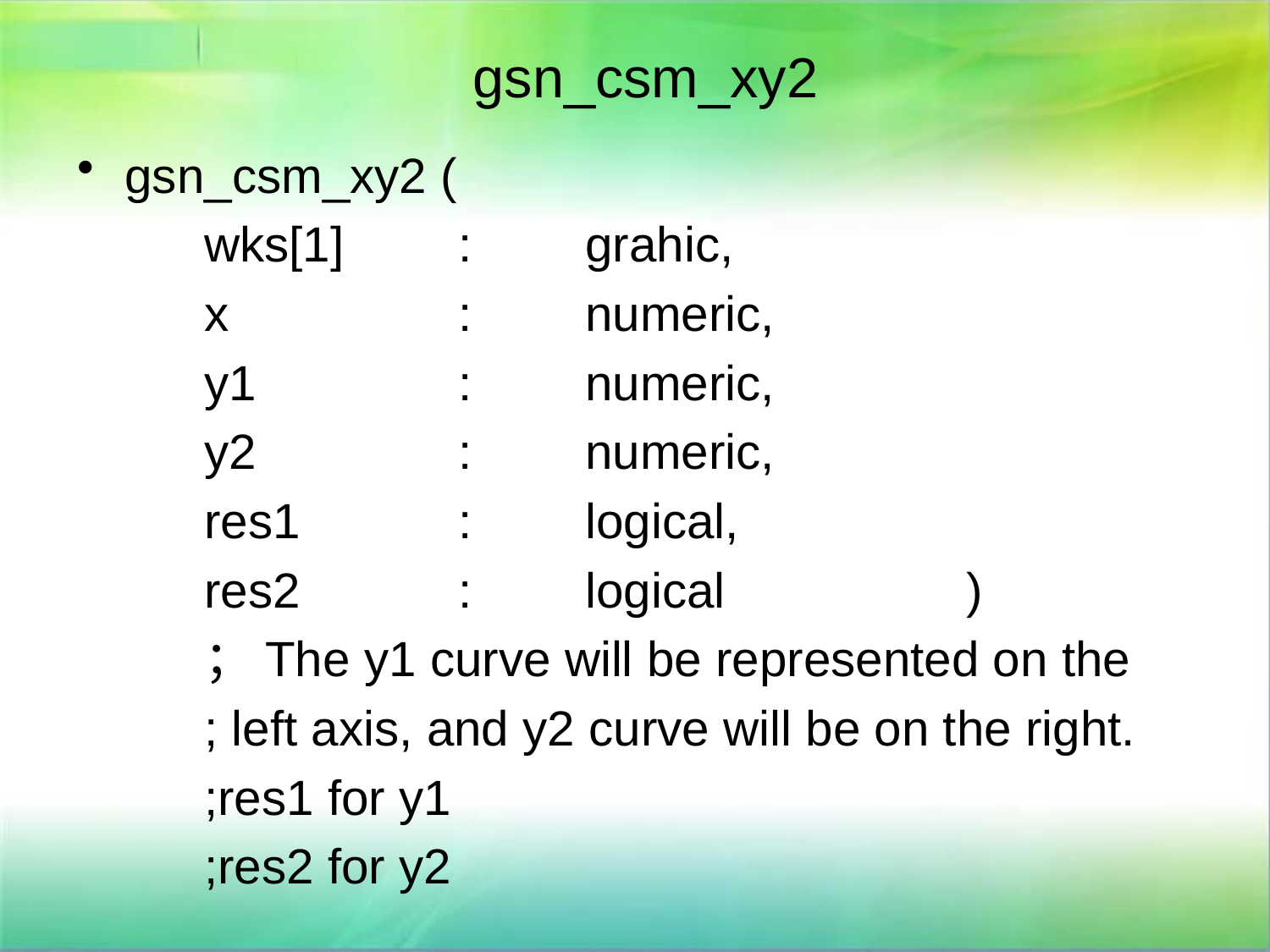

# gsn_csm_xy2
gsn_csm_xy2 (
wks[1]	:	grahic,
x		:	numeric,
y1		:	numeric,
y2		:	numeric,
res1		:	logical,
res2		:	logical 		)
；The y1 curve will be represented on the
; left axis, and y2 curve will be on the right.
;res1 for y1
;res2 for y2